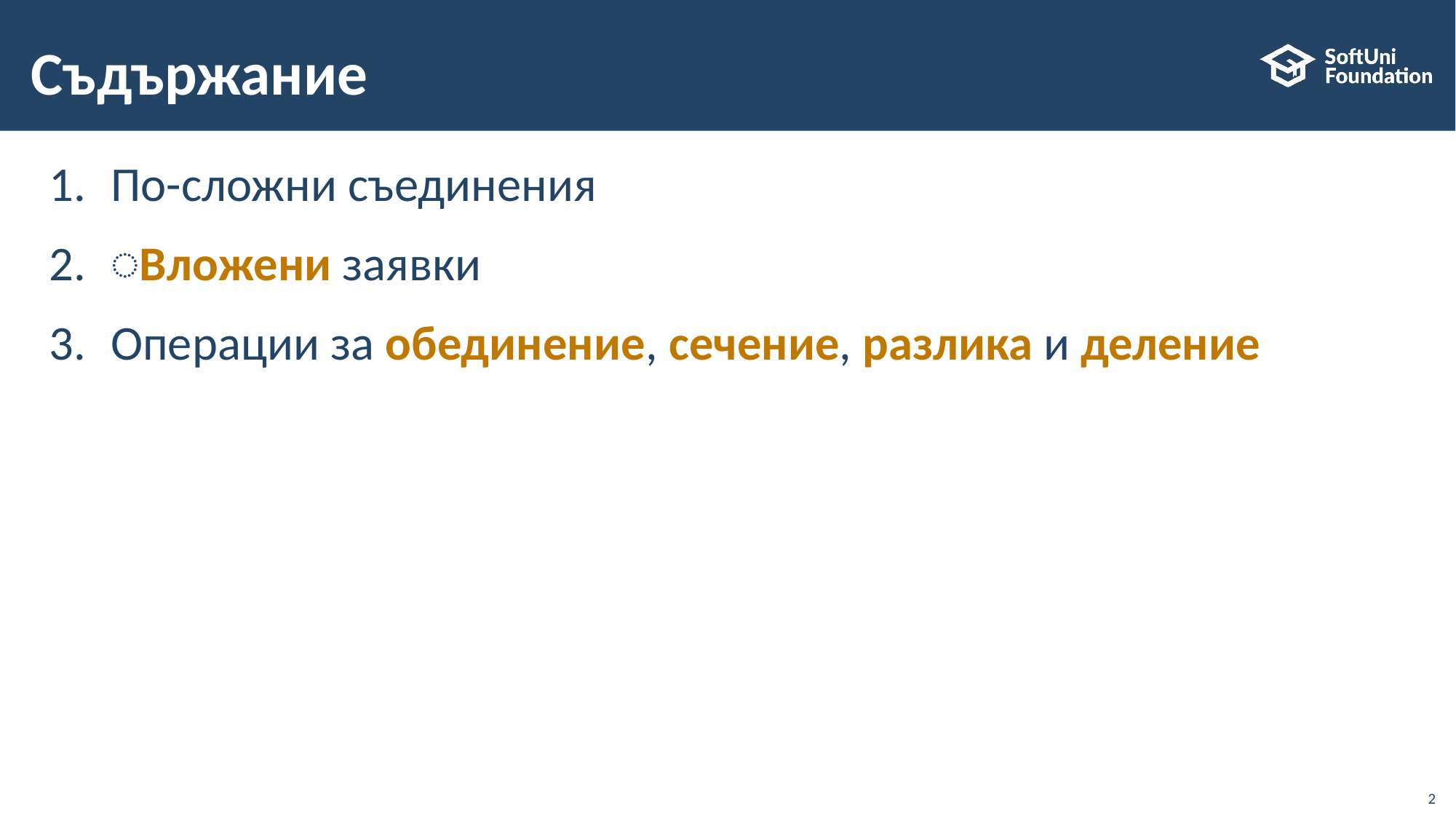

# Съдържание
По-сложни съединения
͏Вложени заявки
Операции за обединение, сечение, разлика и деление
2